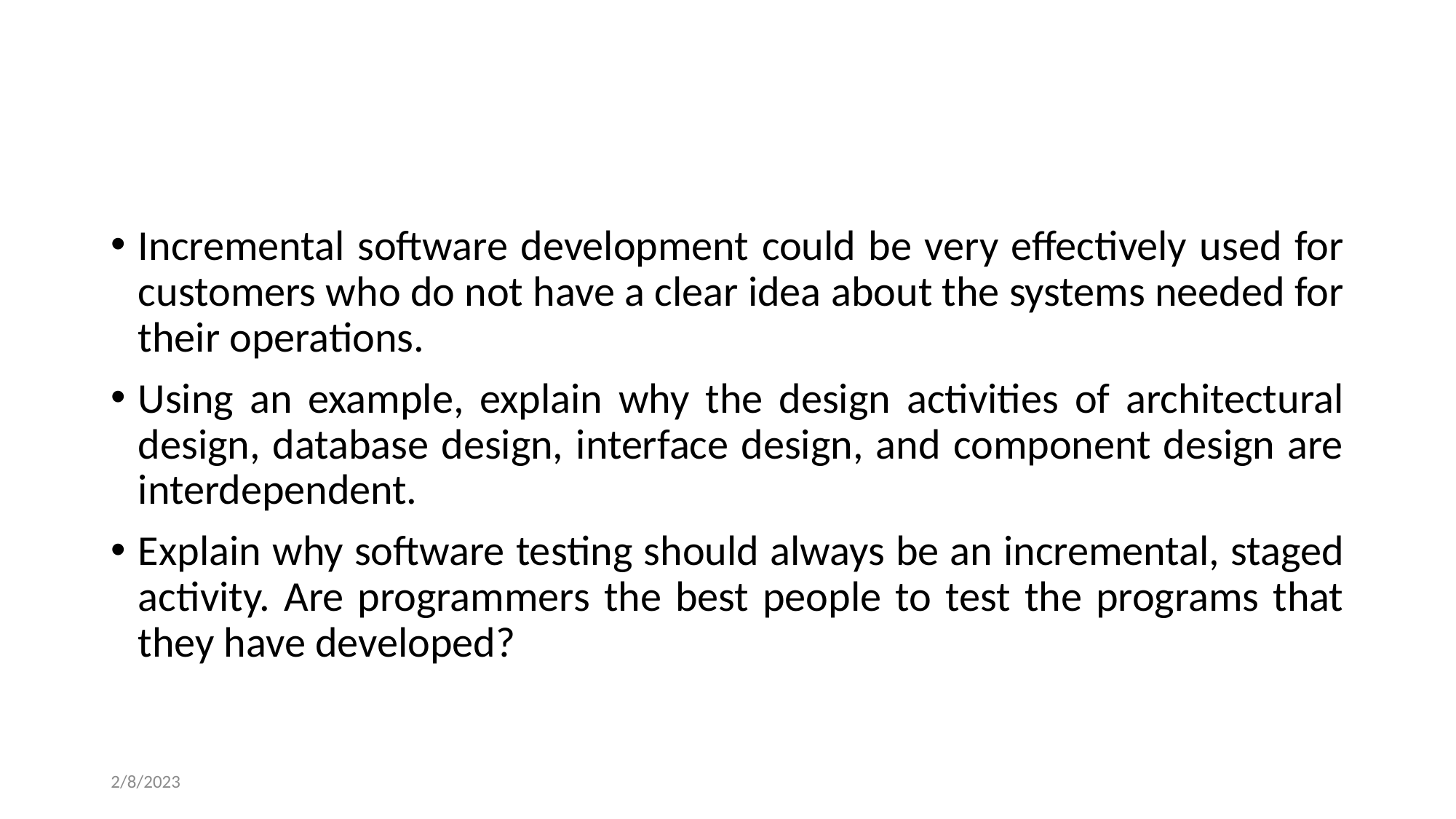

#
Incremental software development could be very effectively used for customers who do not have a clear idea about the systems needed for their operations.
Using an example, explain why the design activities of architectural design, database design, interface design, and component design are interdependent.
Explain why software testing should always be an incremental, staged activity. Are programmers the best people to test the programs that they have developed?
2/8/2023